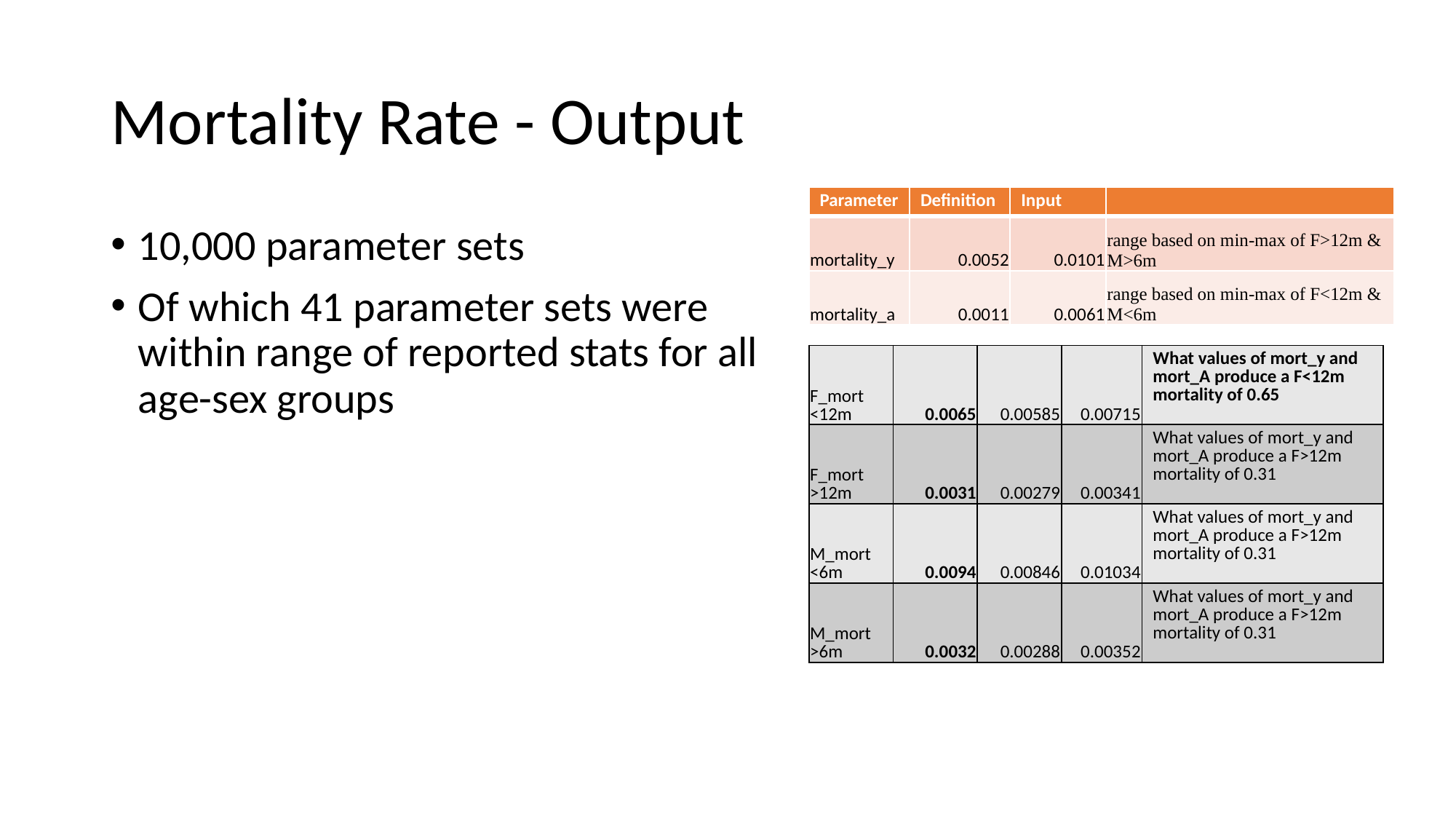

# Mortality Rate - Output
| Parameter | Definition | Input |  |
| --- | --- | --- | --- |
| mortality\_y | 0.0052 | 0.0101 | range based on min-max of F>12m & M>6m |
| mortality\_a | 0.0011 | 0.0061 | range based on min-max of F<12m & M<6m |
10,000 parameter sets
Of which 41 parameter sets were within range of reported stats for all age-sex groups

| F\_mort <12m | 0.0065 | 0.00585 | 0.00715 | What values of mort\_y and mort\_A produce a F<12m mortality of 0.65 |
| --- | --- | --- | --- | --- |
| F\_mort >12m | 0.0031 | 0.00279 | 0.00341 | What values of mort\_y and mort\_A produce a F>12m mortality of 0.31 |
| M\_mort <6m | 0.0094 | 0.00846 | 0.01034 | What values of mort\_y and mort\_A produce a F>12m mortality of 0.31 |
| M\_mort >6m | 0.0032 | 0.00288 | 0.00352 | What values of mort\_y and mort\_A produce a F>12m mortality of 0.31 |